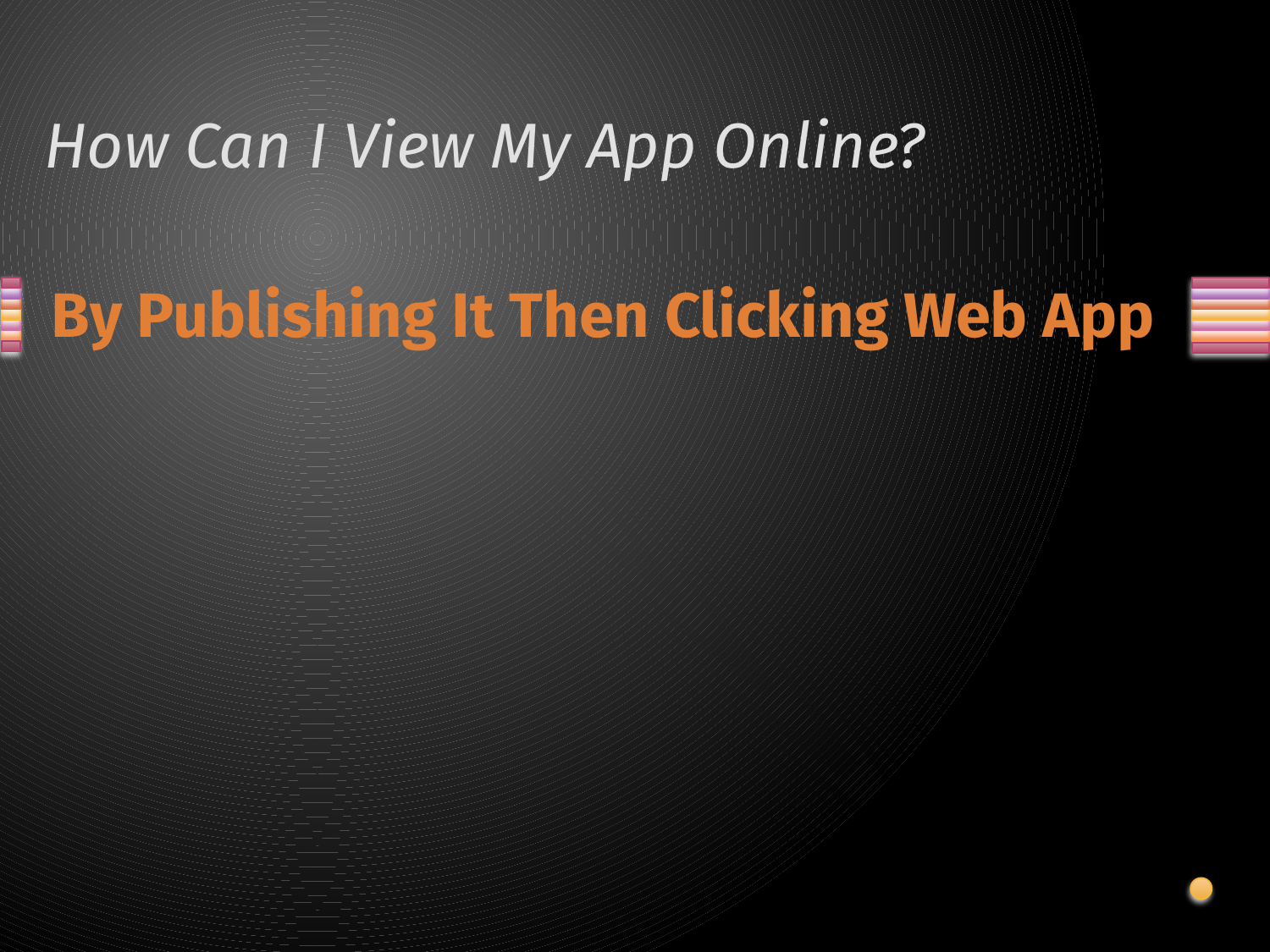

# How Can I View My App Online?
By Publishing It Then Clicking Web App